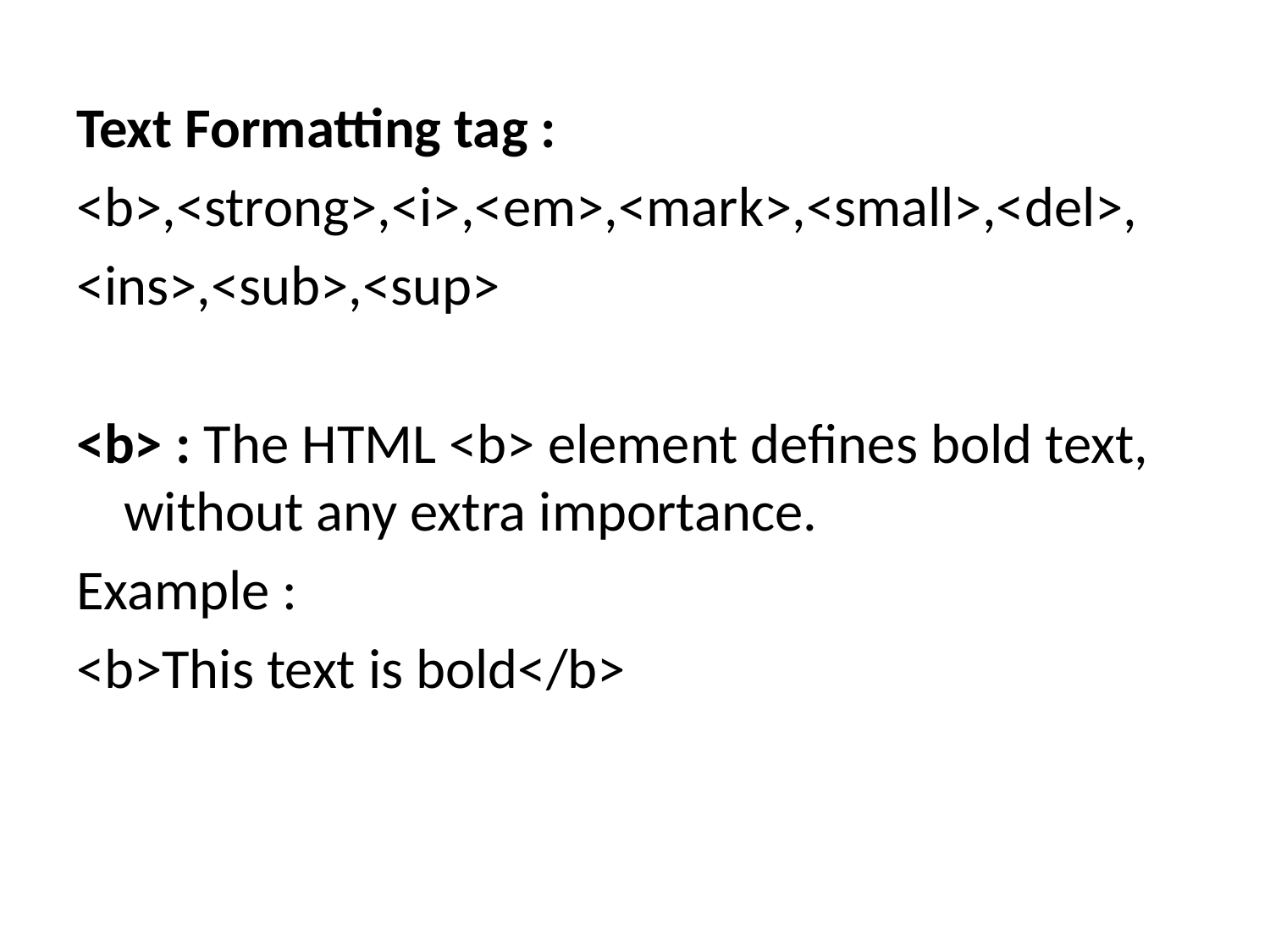

#
Text Formatting tag :
<b>,<strong>,<i>,<em>,<mark>,<small>,<del>,
<ins>,<sub>,<sup>

<b> : The HTML <b> element defines bold text, without any extra importance.
Example :
<b>This text is bold</b>